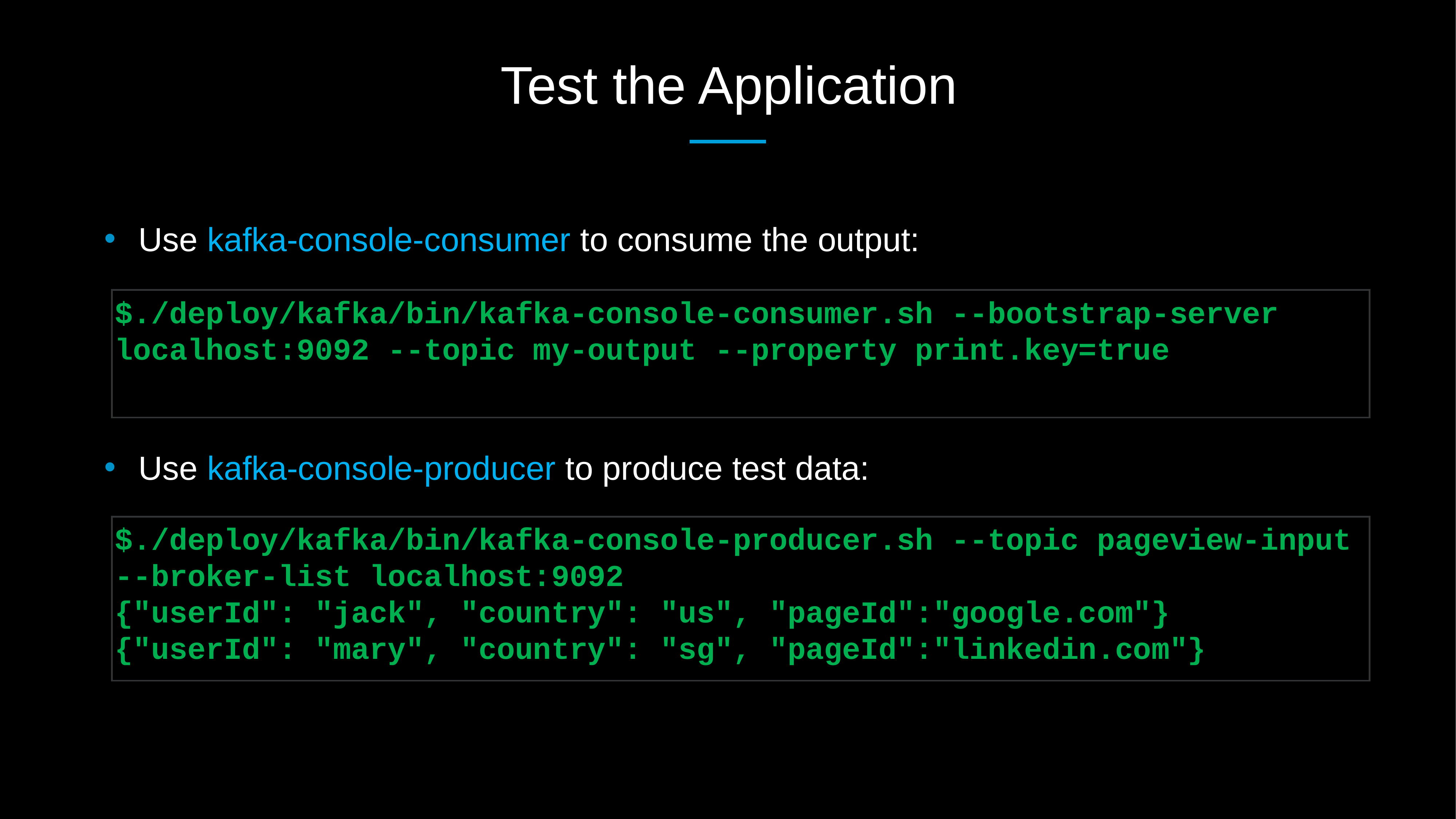

# Test the Application
Use kafka-console-consumer to consume the output:
$./deploy/kafka/bin/kafka-console-consumer.sh --bootstrap-server localhost:9092 --topic my-output --property print.key=true
Use kafka-console-producer to produce test data:
$./deploy/kafka/bin/kafka-console-producer.sh --topic pageview-input --broker-list localhost:9092
{"userId": "jack", "country": "us", "pageId":"google.com"}
{"userId": "mary", "country": "sg", "pageId":"linkedin.com"}